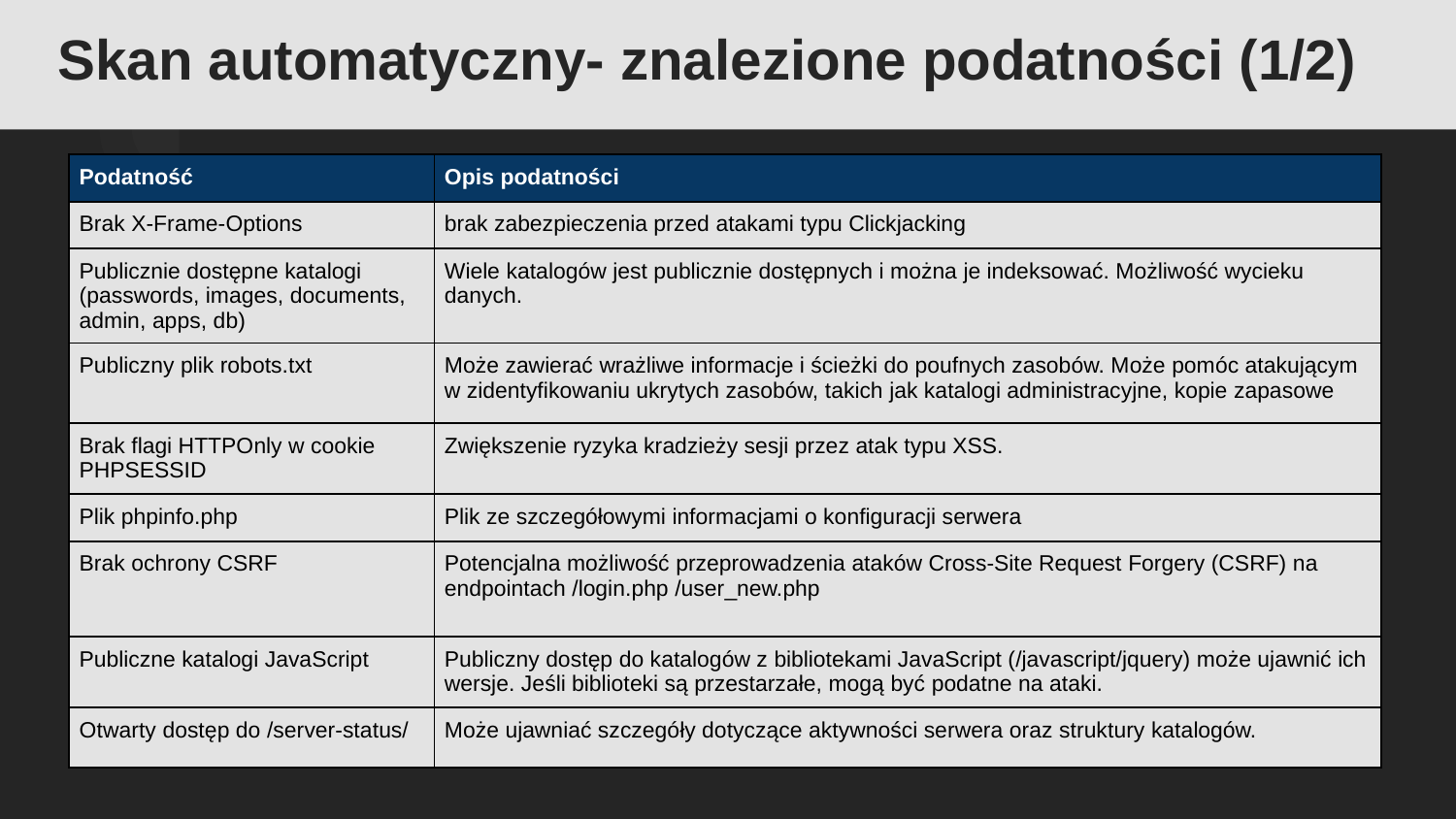

Skan automatyczny- znalezione podatności (1/2)
| Podatność | Opis podatności |
| --- | --- |
| Brak X-Frame-Options | brak zabezpieczenia przed atakami typu Clickjacking |
| Publicznie dostępne katalogi (passwords, images, documents, admin, apps, db) | Wiele katalogów jest publicznie dostępnych i można je indeksować. Możliwość wycieku danych. |
| Publiczny plik robots.txt | Może zawierać wrażliwe informacje i ścieżki do poufnych zasobów. Może pomóc atakującym w zidentyfikowaniu ukrytych zasobów, takich jak katalogi administracyjne, kopie zapasowe |
| Brak flagi HTTPOnly w cookie PHPSESSID | Zwiększenie ryzyka kradzieży sesji przez atak typu XSS. |
| Plik phpinfo.php | Plik ze szczegółowymi informacjami o konfiguracji serwera |
| Brak ochrony CSRF | Potencjalna możliwość przeprowadzenia ataków Cross-Site Request Forgery (CSRF) na endpointach /login.php /user\_new.php |
| Publiczne katalogi JavaScript | Publiczny dostęp do katalogów z bibliotekami JavaScript (/javascript/jquery) może ujawnić ich wersje. Jeśli biblioteki są przestarzałe, mogą być podatne na ataki. |
| Otwarty dostęp do /server-status/ | Może ujawniać szczegóły dotyczące aktywności serwera oraz struktury katalogów. |